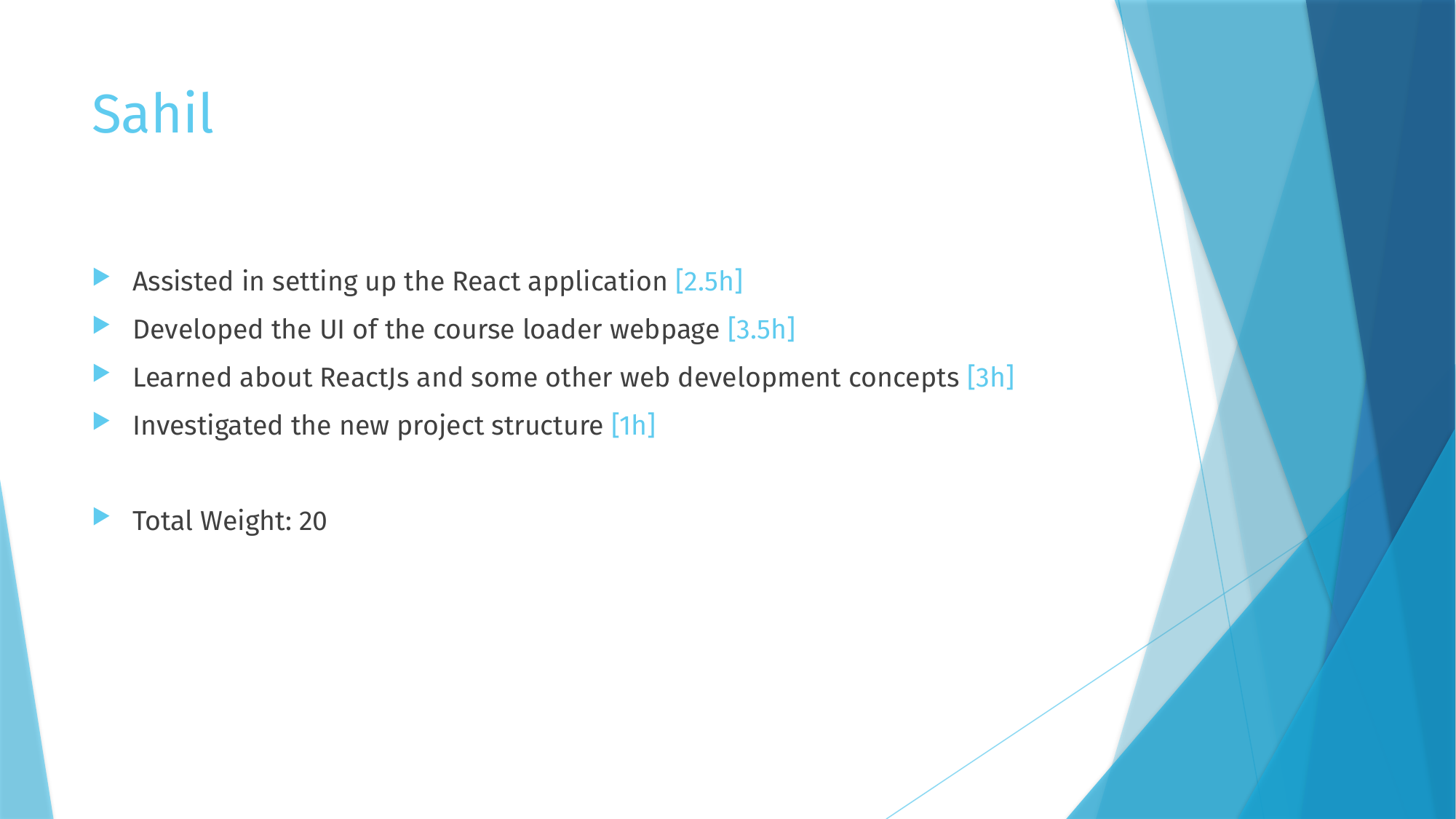

# Sahil
Assisted in setting up the React application [2.5h]
Developed the UI of the course loader webpage [3.5h]
Learned about ReactJs and some other web development concepts [3h]
Investigated the new project structure [1h]

Total Weight: 20